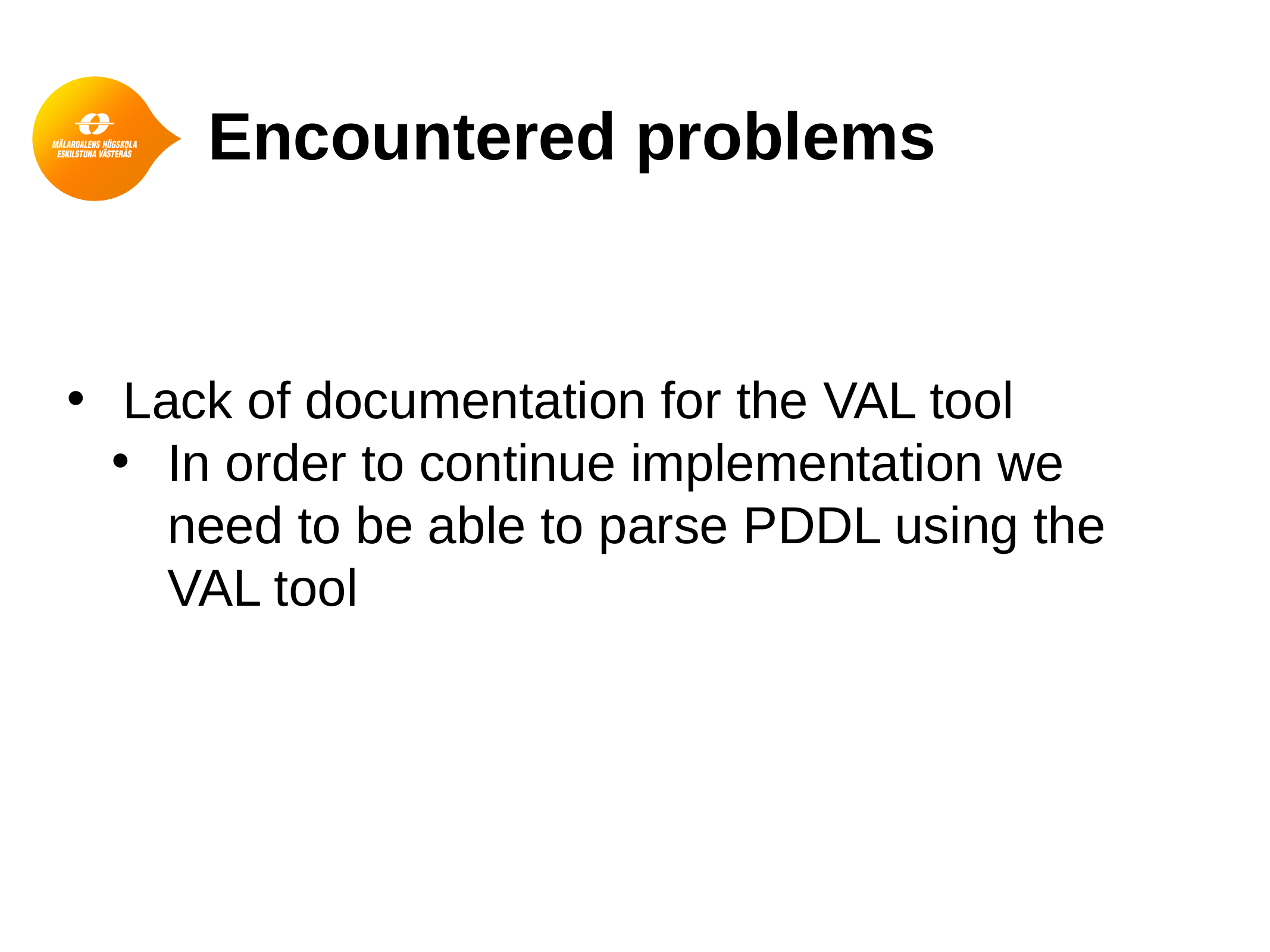

# Encountered problems

Lack of documentation for the VAL tool
In order to continue implementation we need to be able to parse PDDL using the VAL tool